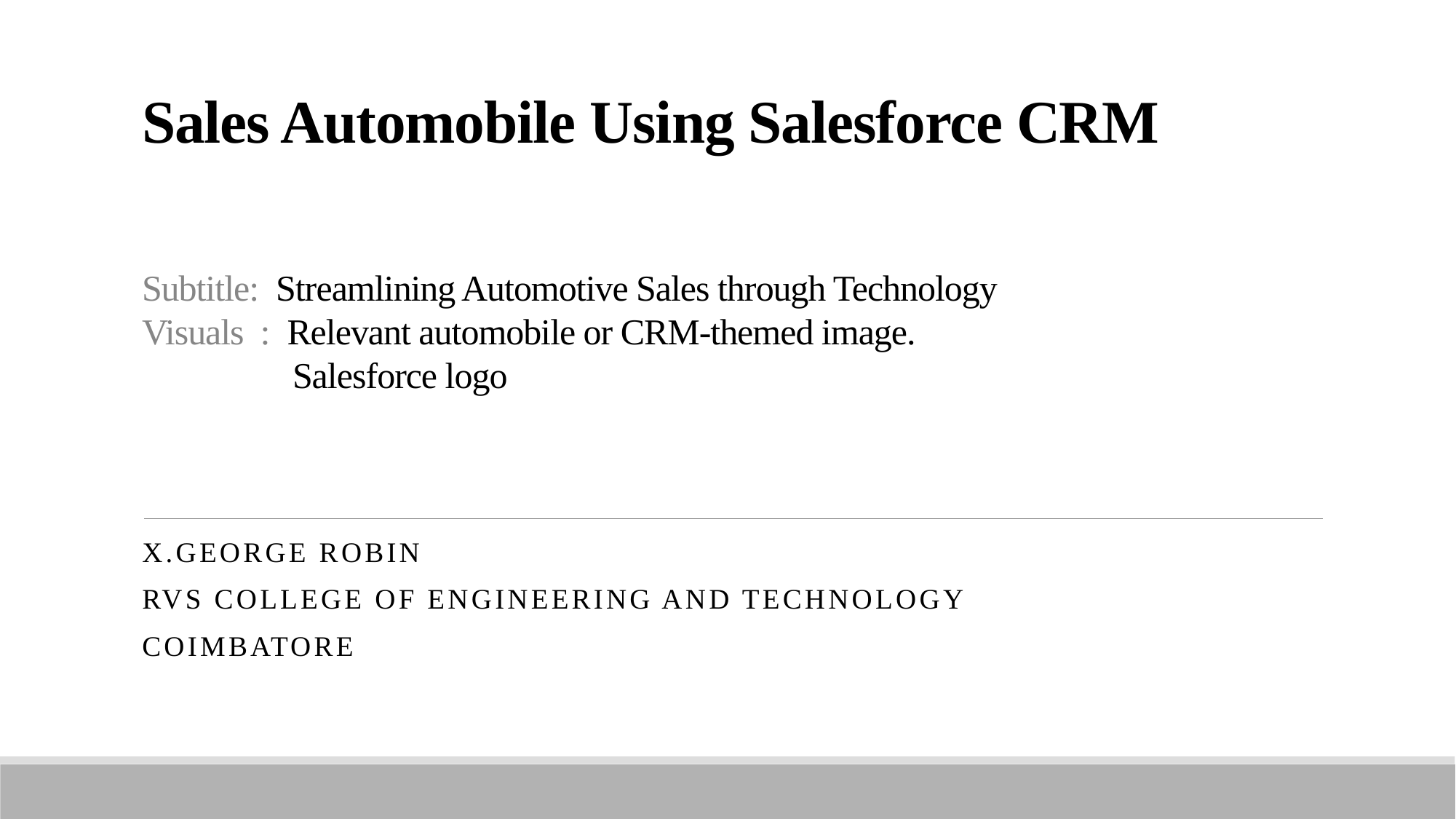

# Sales Automobile Using Salesforce CRM Subtitle:  Streamlining Automotive Sales through Technology Visuals  :  Relevant automobile or CRM-themed image. Salesforce logo
X.George Robin
rvs college of engineering and technology
COIMBATORE